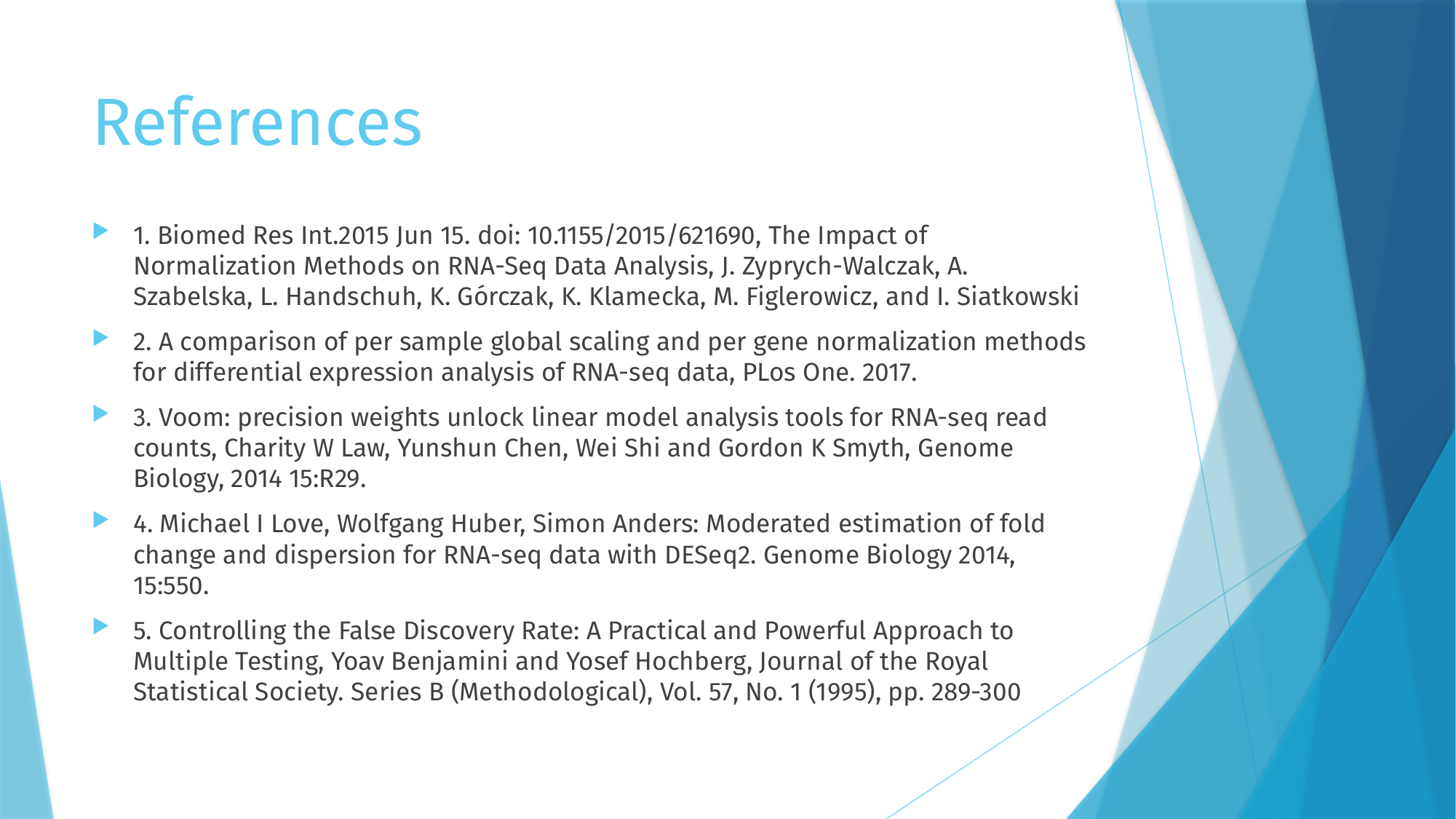

# References
1. Biomed Res Int.2015 Jun 15. doi: 10.1155/2015/621690, The Impact of Normalization Methods on RNA-Seq Data Analysis, J. Zyprych-Walczak, A. Szabelska, L. Handschuh, K. Górczak, K. Klamecka, M. Figlerowicz, and I. Siatkowski
2. A comparison of per sample global scaling and per gene normalization methods for differential expression analysis of RNA-seq data, PLos One. 2017.
3. Voom: precision weights unlock linear model analysis tools for RNA-seq read counts, Charity W Law, Yunshun Chen, Wei Shi and Gordon K Smyth, Genome Biology, 2014 15:R29.
4. Michael I Love, Wolfgang Huber, Simon Anders: Moderated estimation of fold change and dispersion for RNA-seq data with DESeq2. Genome Biology 2014, 15:550.
5. Controlling the False Discovery Rate: A Practical and Powerful Approach to Multiple Testing, Yoav Benjamini and Yosef Hochberg, Journal of the Royal Statistical Society. Series B (Methodological), Vol. 57, No. 1 (1995), pp. 289-300